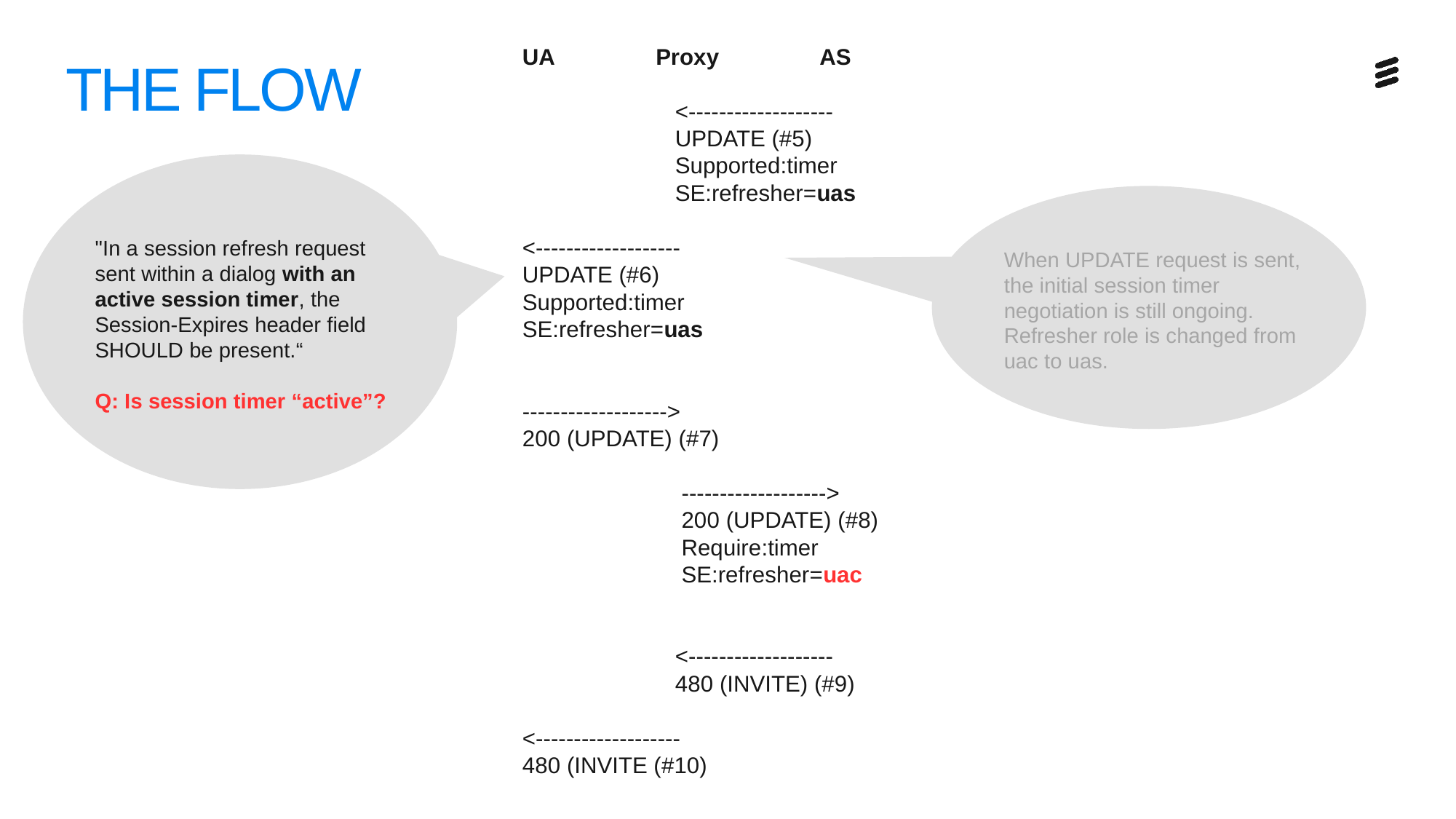

UA                Proxy                AS

                        <-------------------
                        UPDATE (#5)
                        Supported:timer
                        SE:refresher=uas

<-------------------
UPDATE (#6)
Supported:timer
SE:refresher=uas

------------------->
200 (UPDATE) (#7)

                         ------------------->
                         200 (UPDATE) (#8)
                         Require:timer
                         SE:refresher=uac

                        <-------------------
                        480 (INVITE) (#9)

<-------------------
480 (INVITE (#10)
# THE FLOW
"In a session refresh request sent within a dialog with an active session timer, the Session-Expires header field SHOULD be present.“

Q: Is session timer “active”?
When UPDATE request is sent, the initial session timer negotiation is still ongoing. Refresher role is changed from uac to uas.